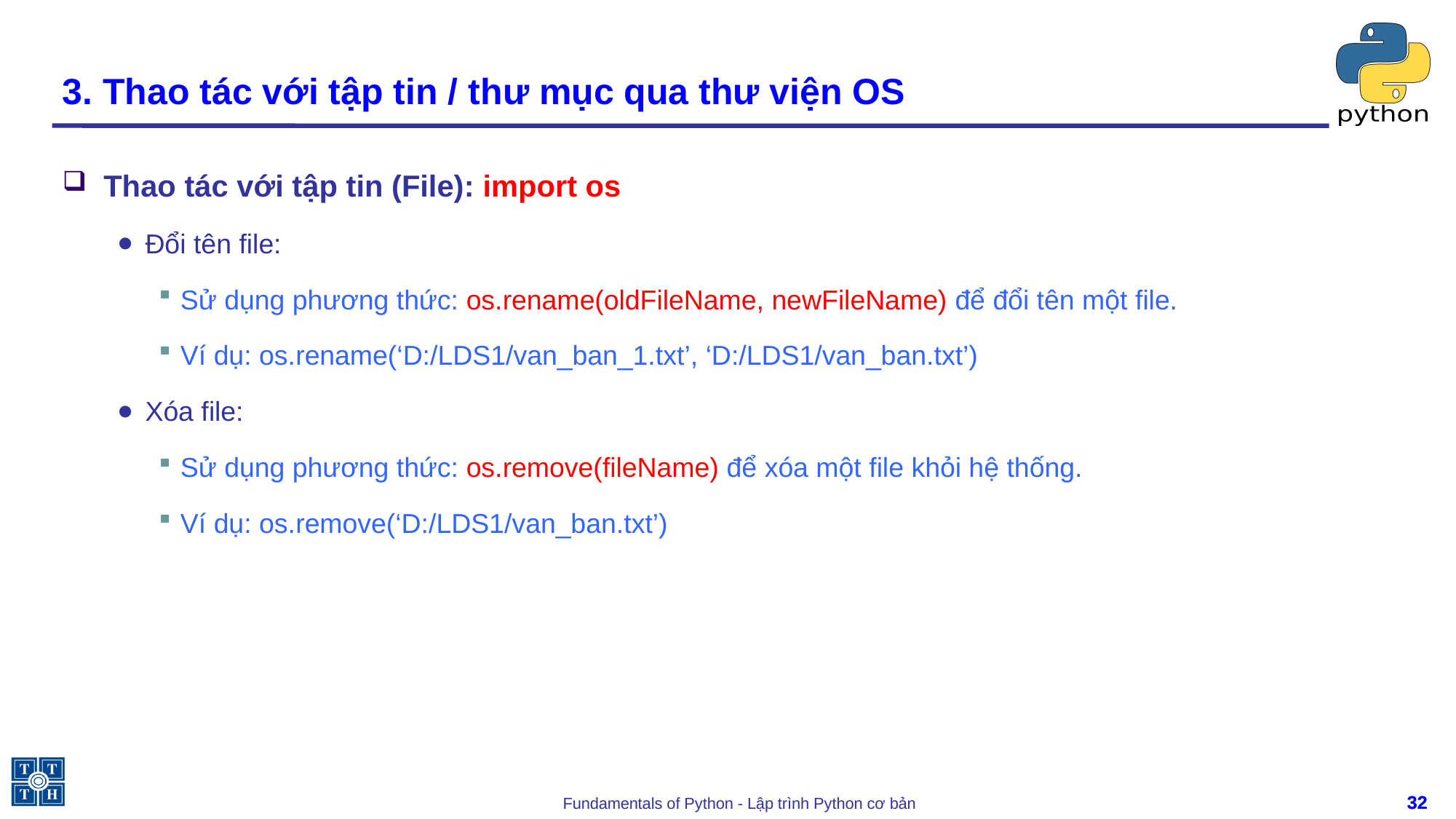

# 3. Thao tác với tập tin / thư mục qua thư viện OS
Thao tác với tập tin (File): import os
Đổi tên file:
Sử dụng phương thức: os.rename(oldFileName, newFileName) để đổi tên một file.
Ví dụ: os.rename(‘D:/LDS1/van_ban_1.txt’, ‘D:/LDS1/van_ban.txt’)
Xóa file:
Sử dụng phương thức: os.remove(fileName) để xóa một file khỏi hệ thống.
Ví dụ: os.remove(‘D:/LDS1/van_ban.txt’)